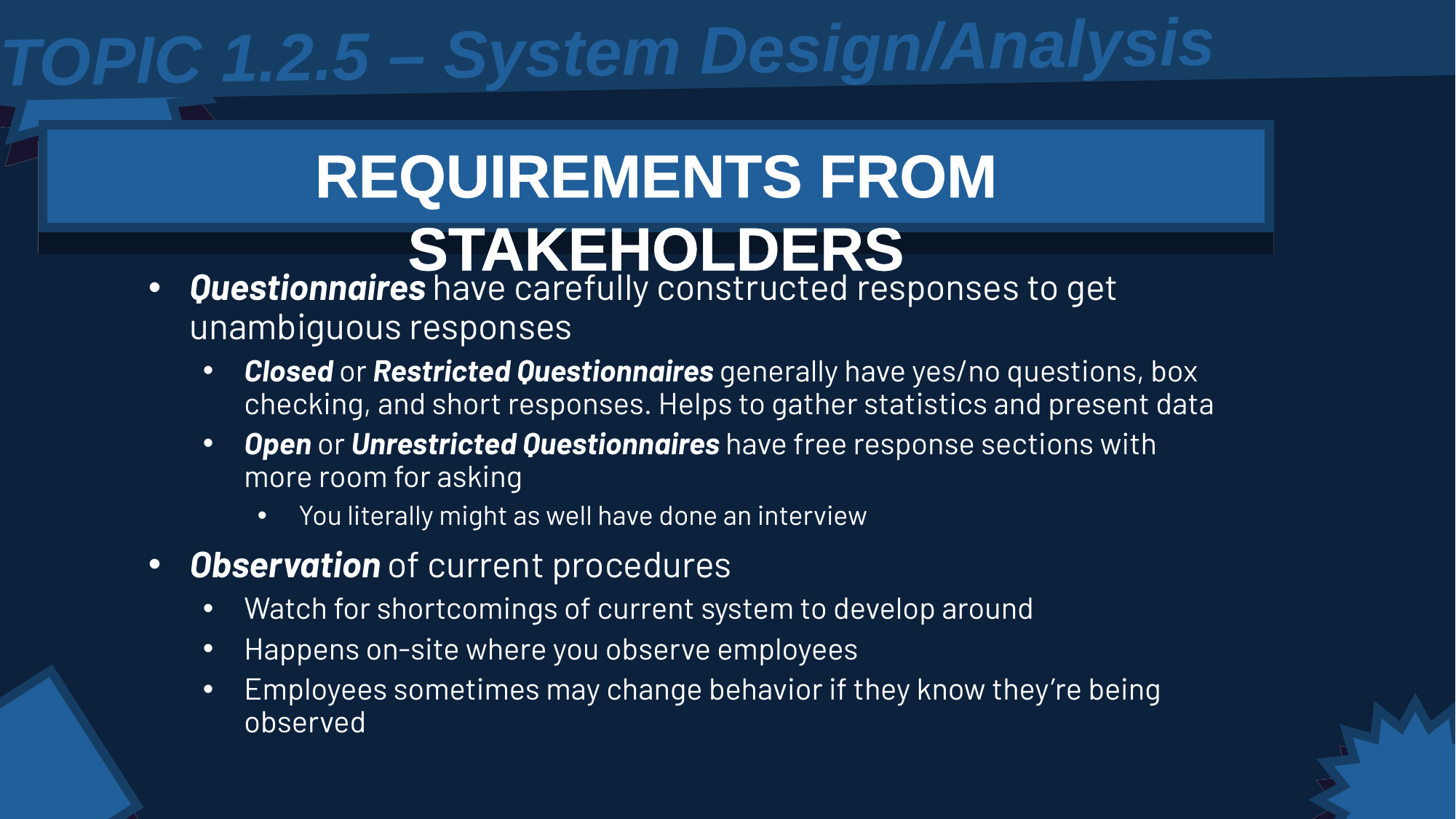

TOPIC 1.2.5 – System Design/Analysis

REQUIREMENTS FROM STAKEHOLDERS
Questionnaires have carefully constructed responses to get unambiguous responses
Closed or Restricted Questionnaires generally have yes/no questions, box checking, and short responses. Helps to gather statistics and present data
Open or Unrestricted Questionnaires have free response sections with more room for asking
You literally might as well have done an interview
Observation of current procedures
Watch for shortcomings of current system to develop around
Happens on-site where you observe employees
Employees sometimes may change behavior if they know they’re being observed